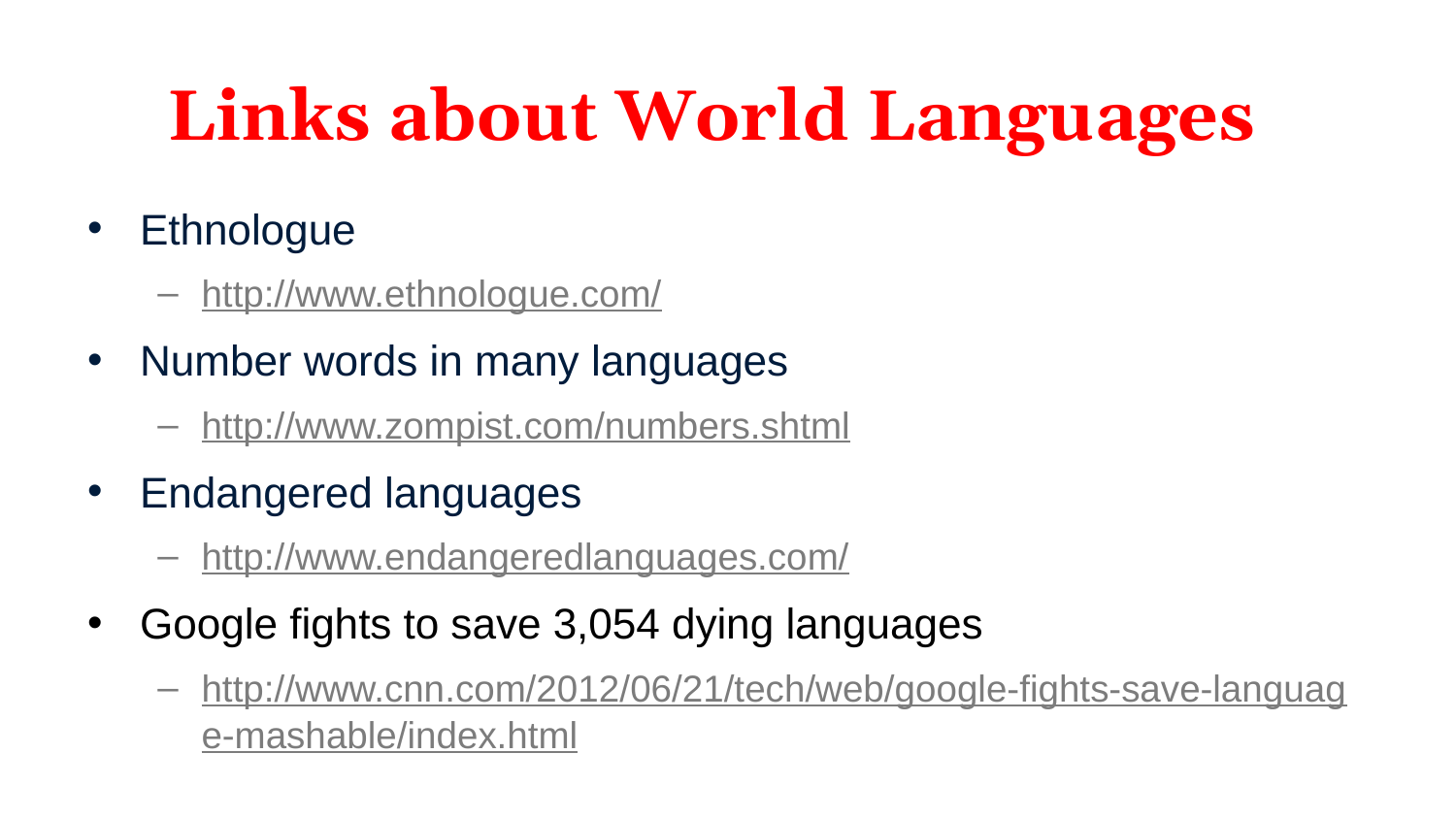

# Links about World Languages
Ethnologue
http://www.ethnologue.com/
Number words in many languages
http://www.zompist.com/numbers.shtml
Endangered languages
http://www.endangeredlanguages.com/
Google fights to save 3,054 dying languages
http://www.cnn.com/2012/06/21/tech/web/google-fights-save-language-mashable/index.html